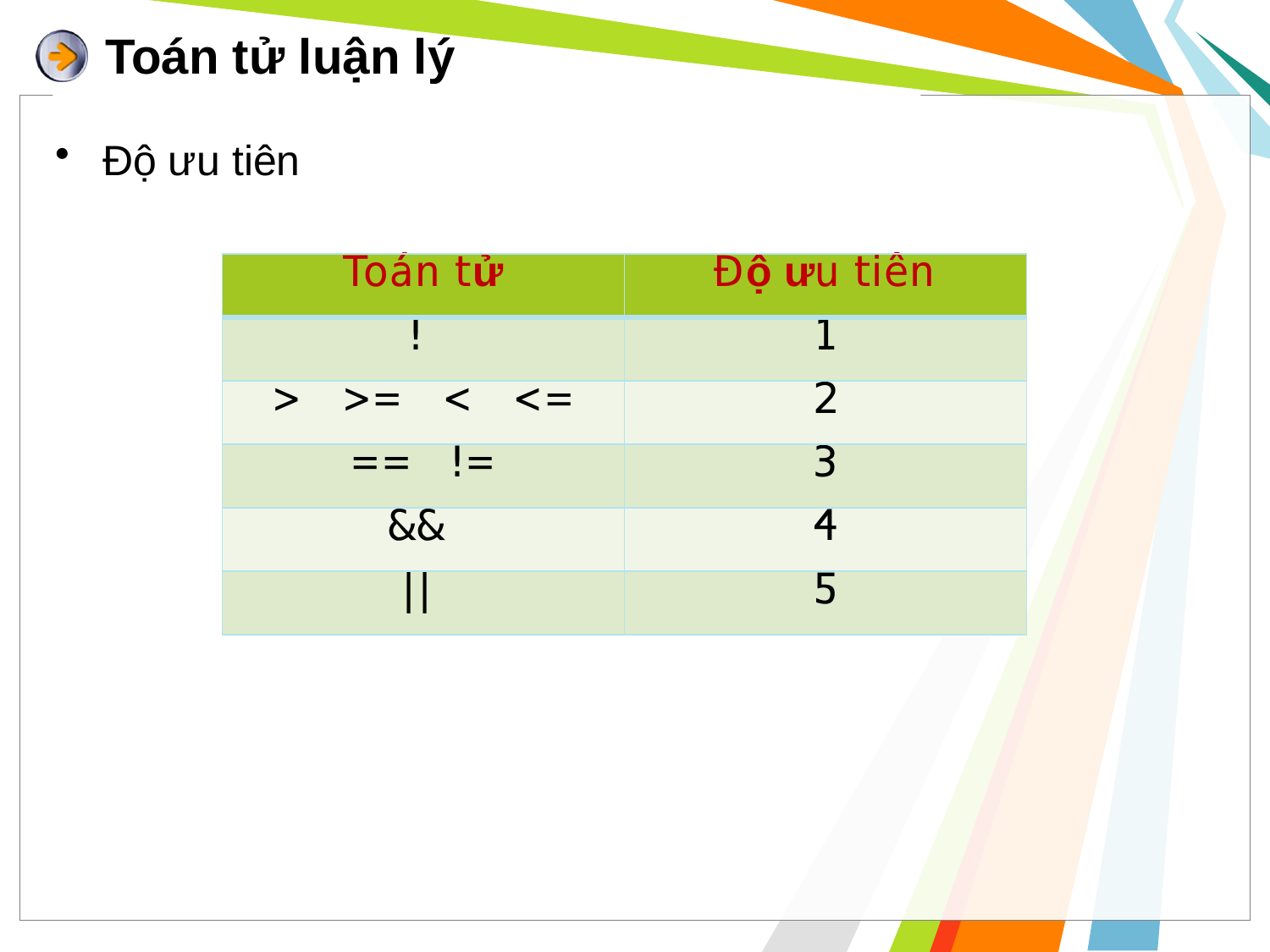

# Toán tử luận lý
Độ ưu tiên

| Toán tử | Độ ưu tiên |
| --- | --- |
| ! | 1 |
| > >= < <= | 2 |
| == != | 3 |
| && | 4 |
| || | 5 |